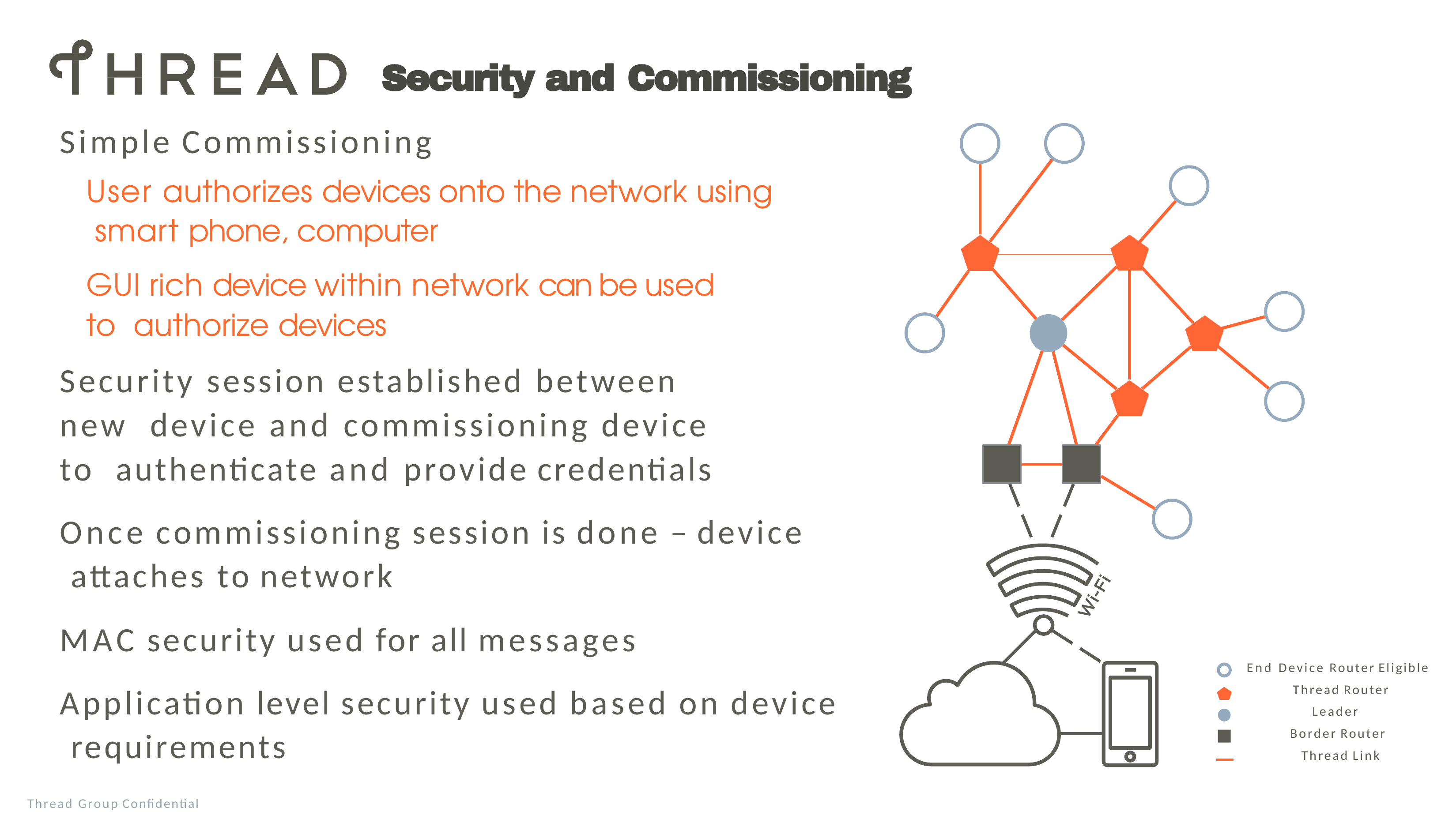

# Security and Commissioning

Simple Commissioning
User authorizes devices onto the network using  smart phone, computer
GUI rich device within network can be used to  authorize devices
Security session established between new  device and commissioning device to  authenticate and provide credentials
Once commissioning session is done – device  attaches to network
MAC security used for all messages
Application level security used based on device  requirements

End Device Router Eligible  Thread Router
Leader  Border Router  Thread Link

Thread Group Confidential